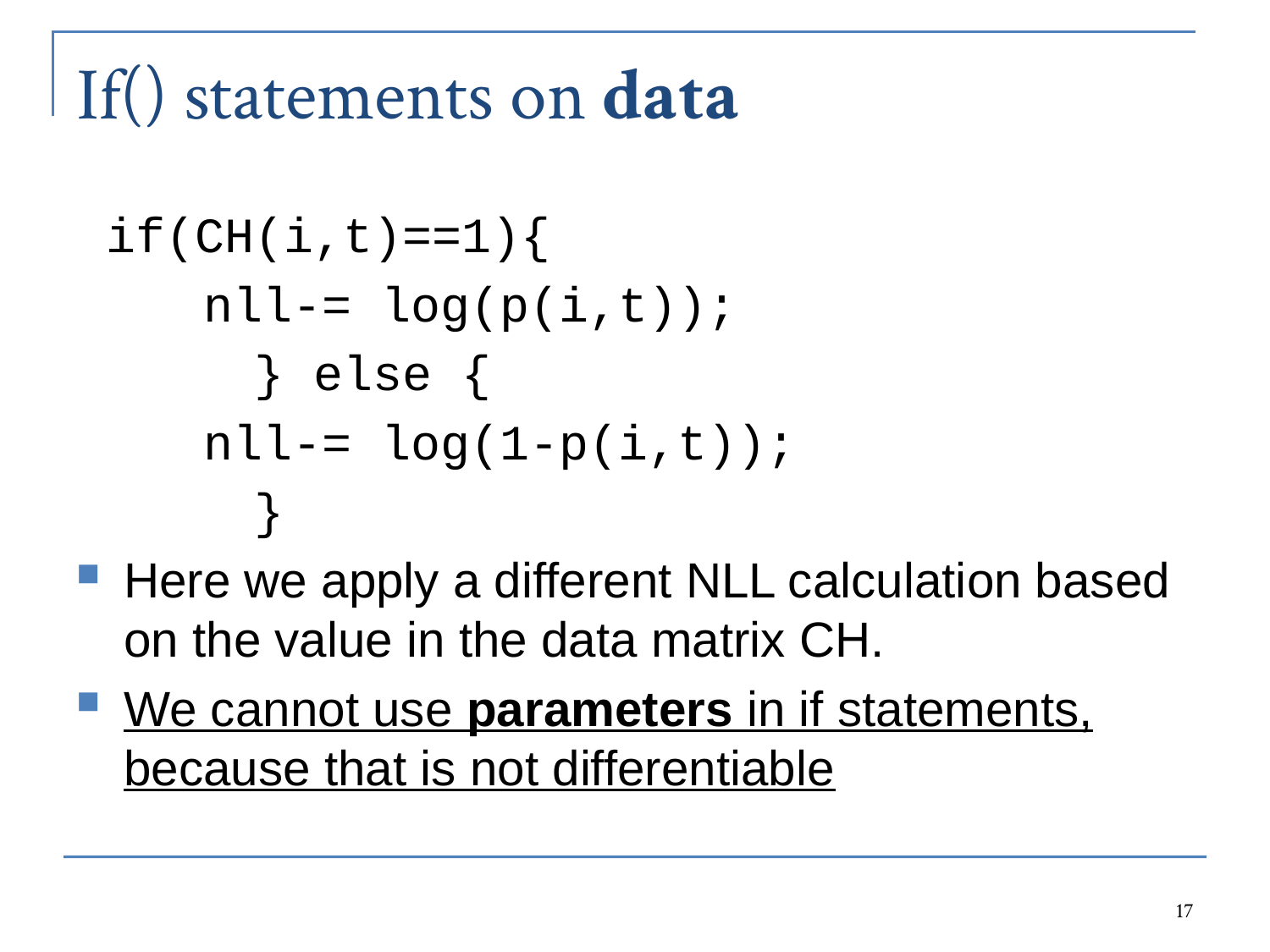

# If() statements on data
 if(CH(i,t)==1){
    	nll-= log(p(i,t));
      } else {
    	nll-= log(1-p(i,t));
      }
Here we apply a different NLL calculation based on the value in the data matrix CH.
We cannot use parameters in if statements, because that is not differentiable
17